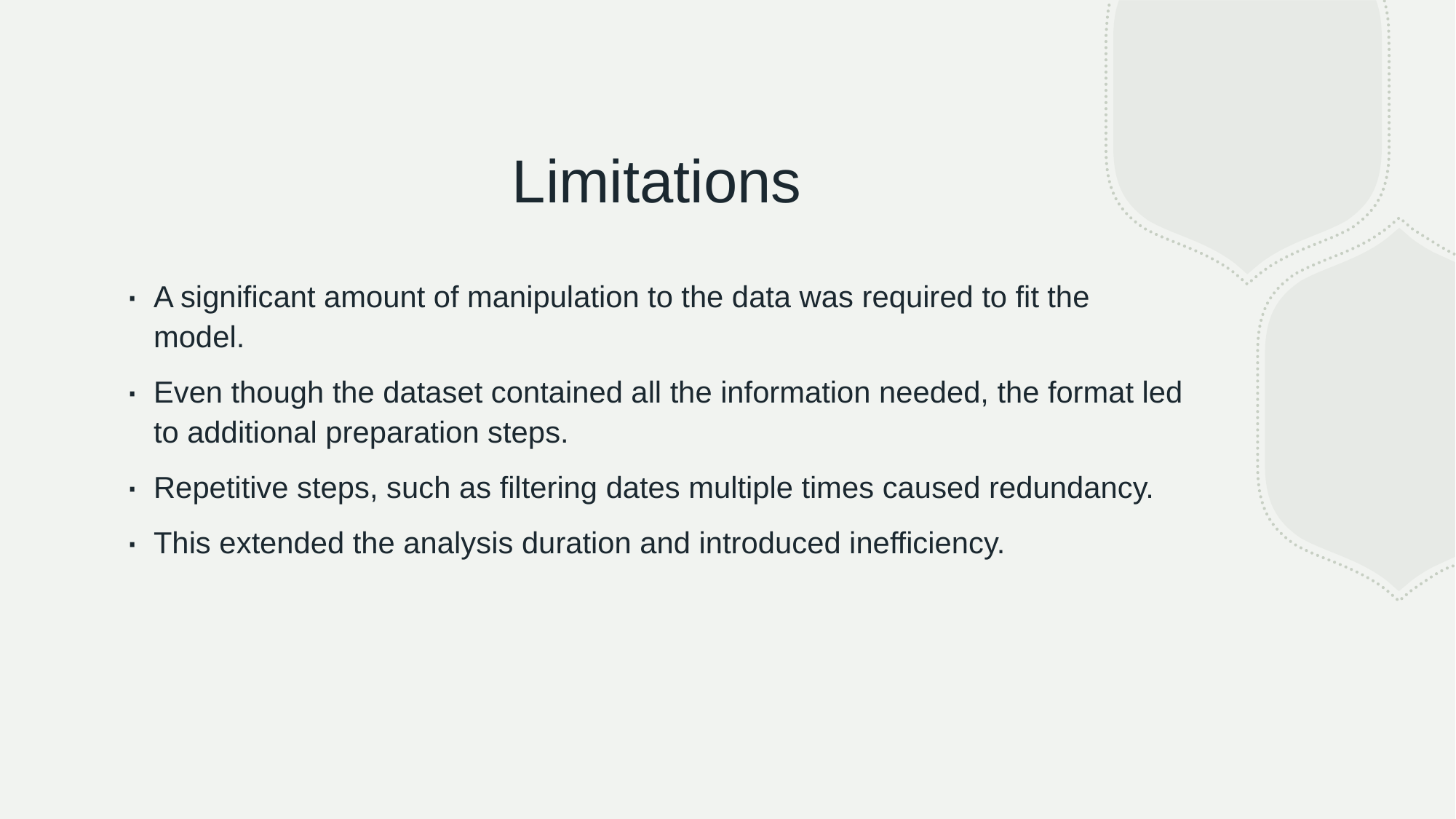

# Limitations
A significant amount of manipulation to the data was required to fit the model.
Even though the dataset contained all the information needed, the format led to additional preparation steps.
Repetitive steps, such as filtering dates multiple times caused redundancy.
This extended the analysis duration and introduced inefficiency.